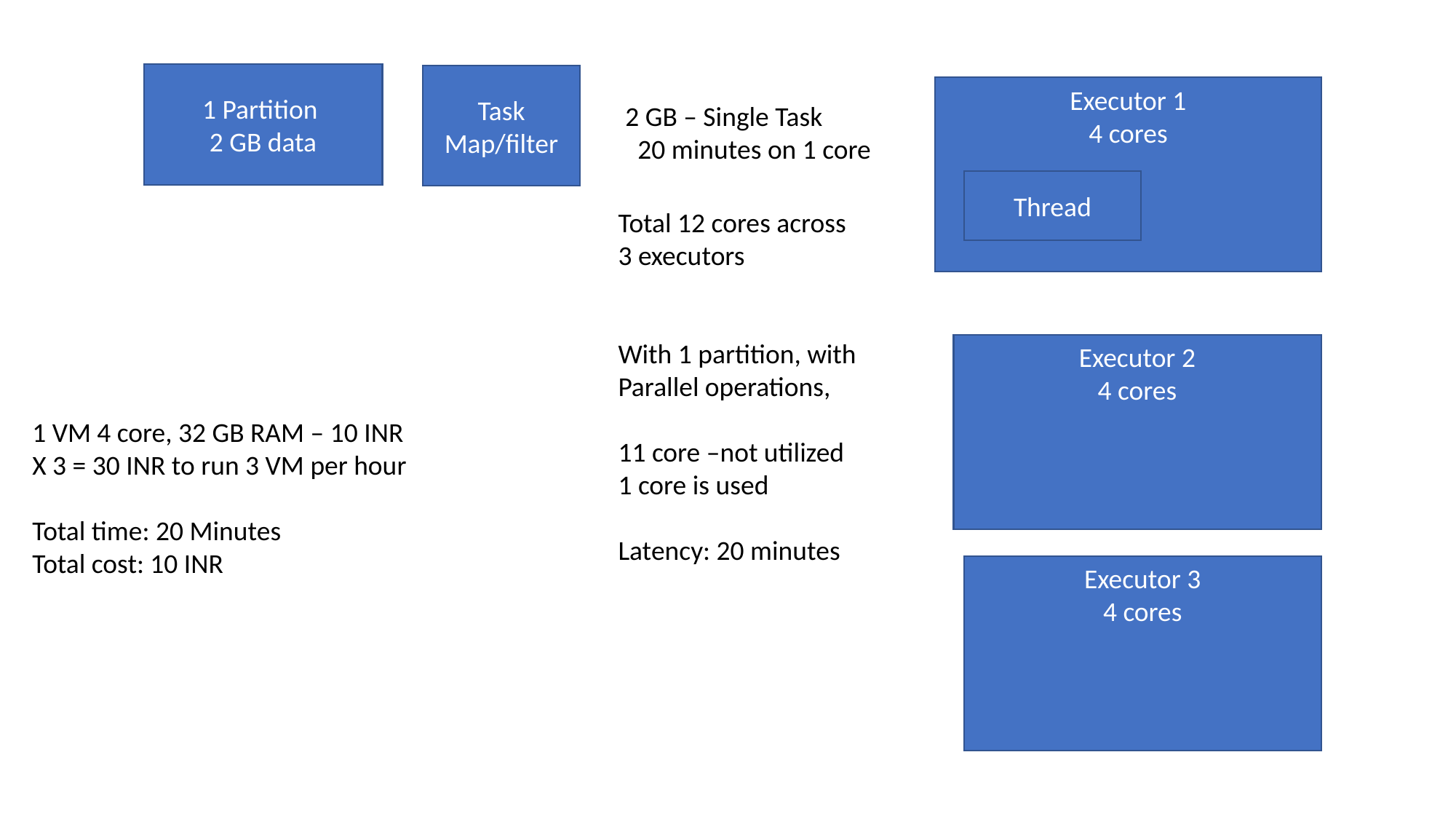

1 Partition
2 GB data
Task
Map/filter
Executor 1
4 cores
2 GB – Single Task
  20 minutes on 1 core
Thread
Total 12 cores across
3 executors

With 1 partition, with
Parallel operations,

11 core –not utilized
1 core is used

Latency: 20 minutes
Executor 2
4 cores
1 VM 4 core, 32 GB RAM – 10 INR
X 3 = 30 INR to run 3 VM per hour

Total time: 20 Minutes
Total cost: 10 INR
Executor 3
4 cores